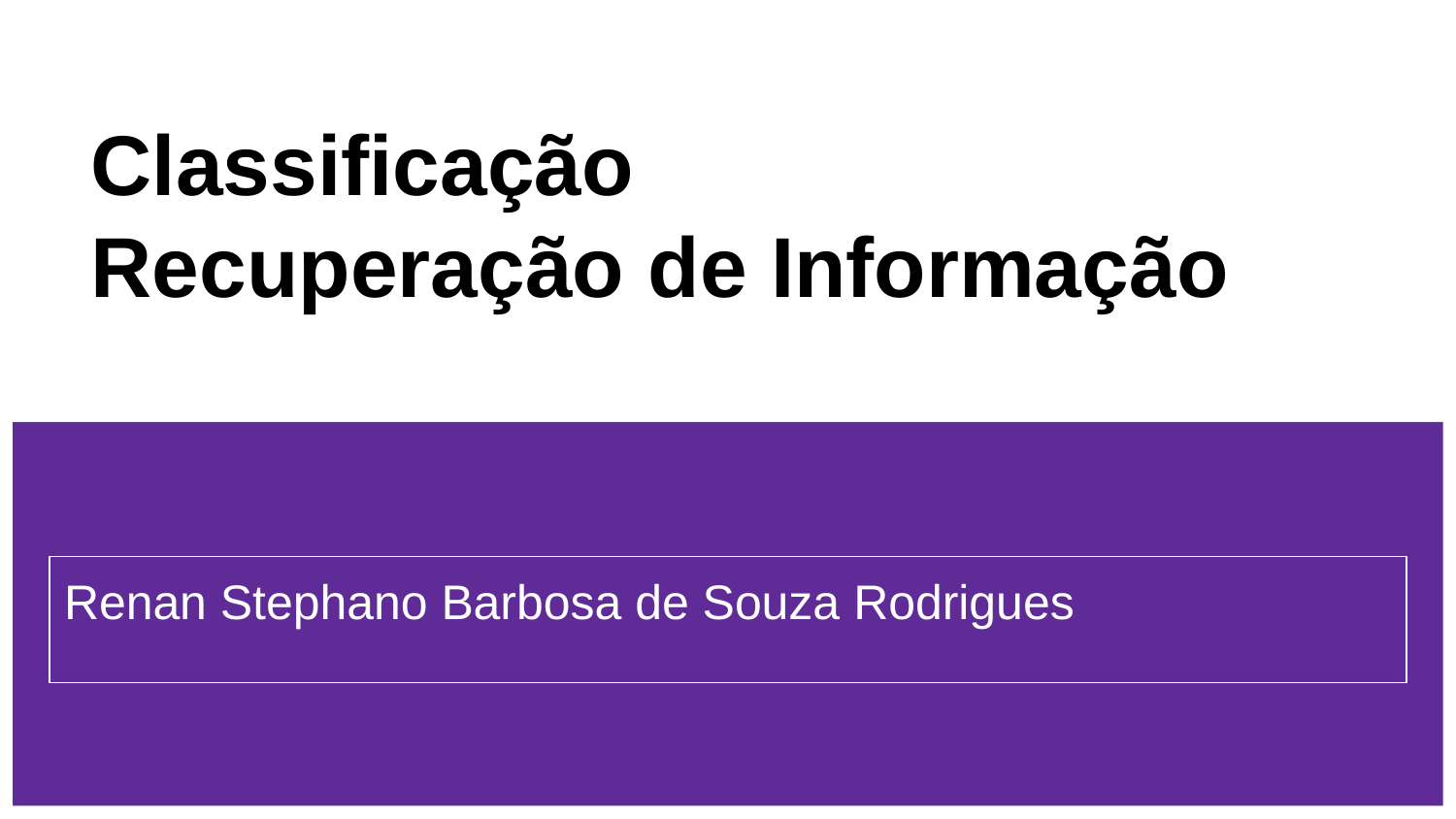

# Classificação
Recuperação de Informação
Renan Stephano Barbosa de Souza Rodrigues